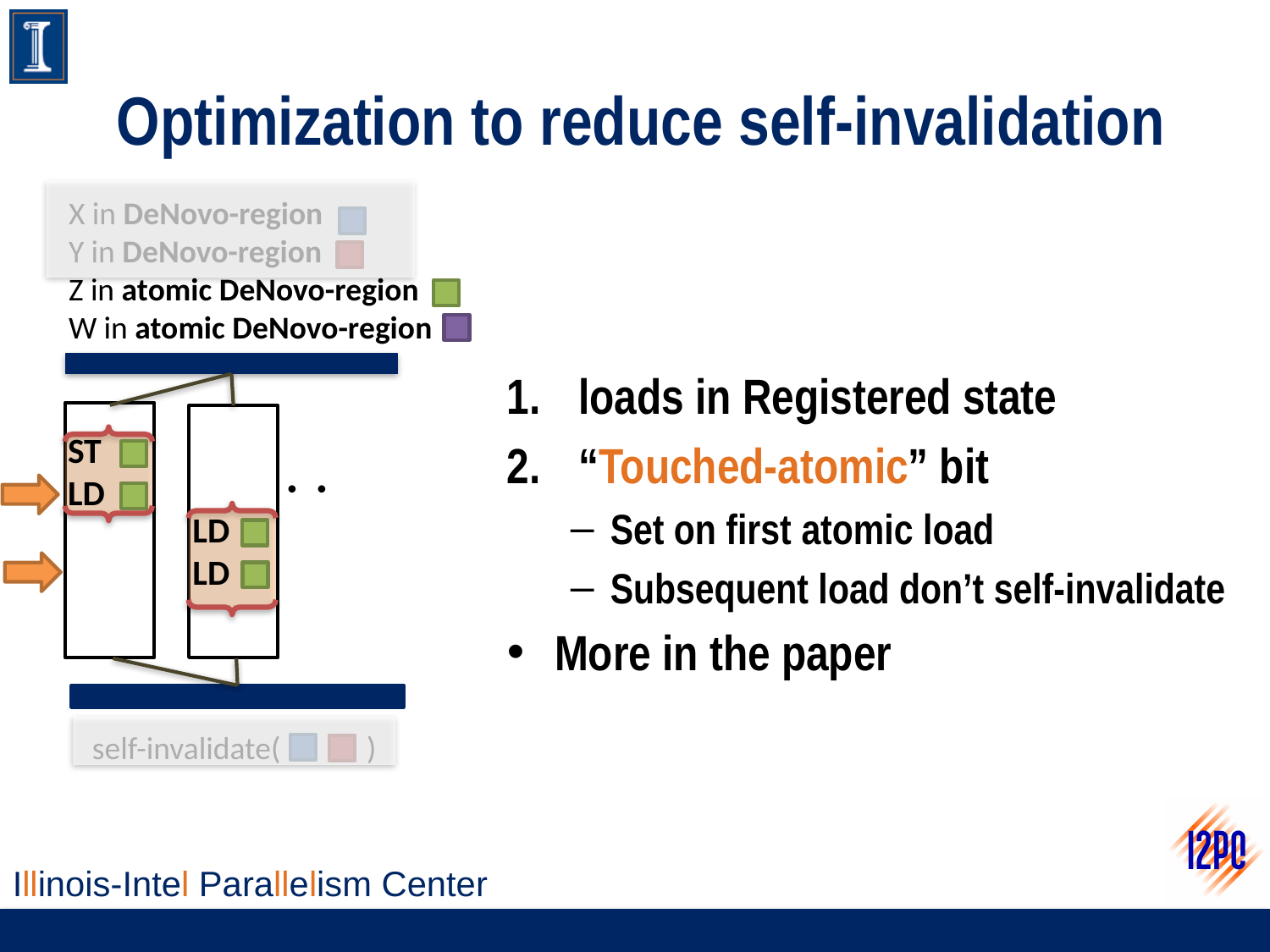

# Optimization to reduce self-invalidation

X in DeNovo-region
Y in DeNovo-region
Z in atomic DeNovo-region
W in atomic DeNovo-region

loads in Registered state
“Touched-atomic” bit
Set on first atomic load
Subsequent load don’t self-invalidate
More in the paper

ST
LD

.
.

LD
LD

self-invalidate(            )